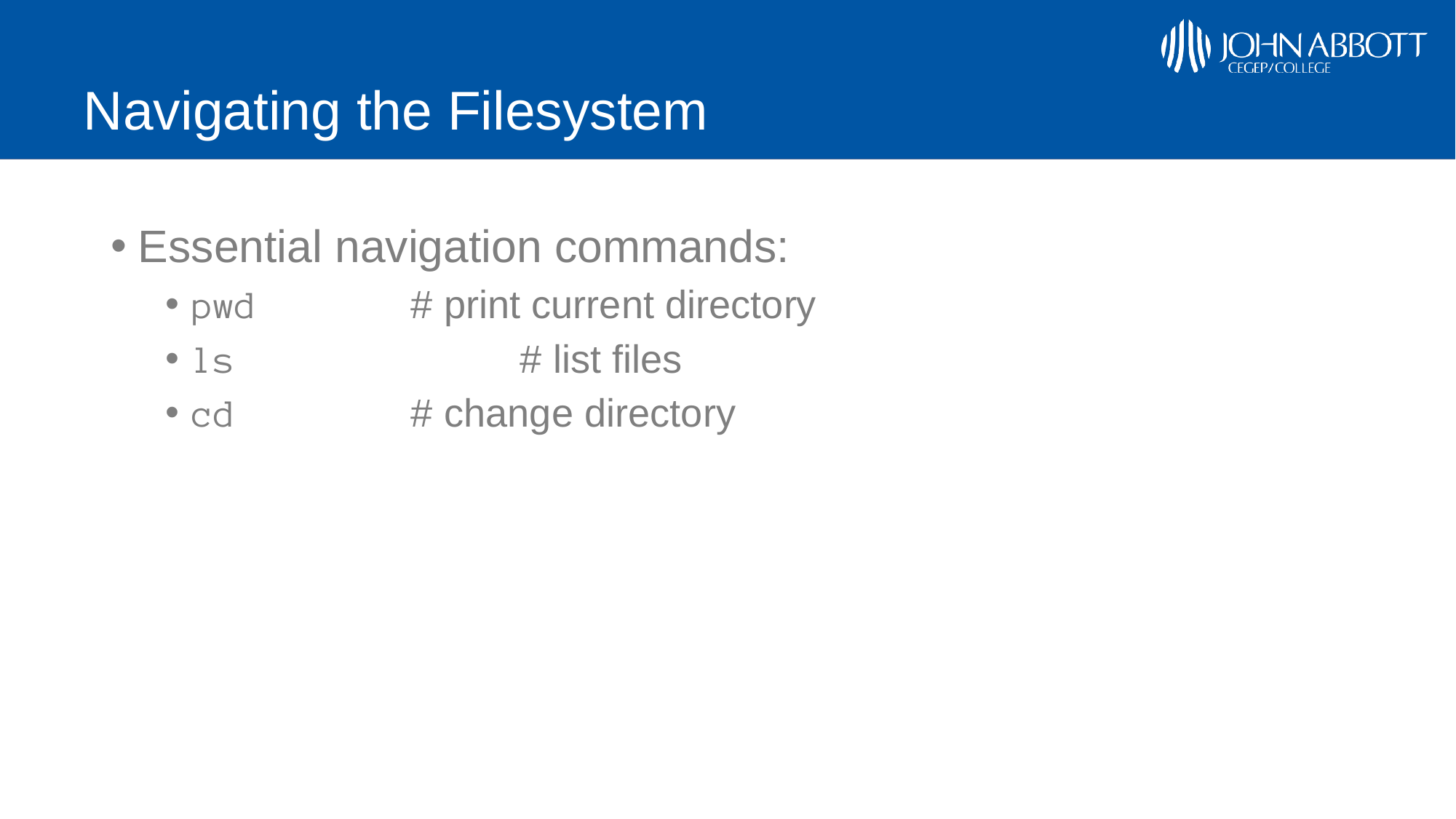

# Navigating the Filesystem
Essential navigation commands:
pwd         	# print current directory
ls                 	# list files
cd           	# change directory